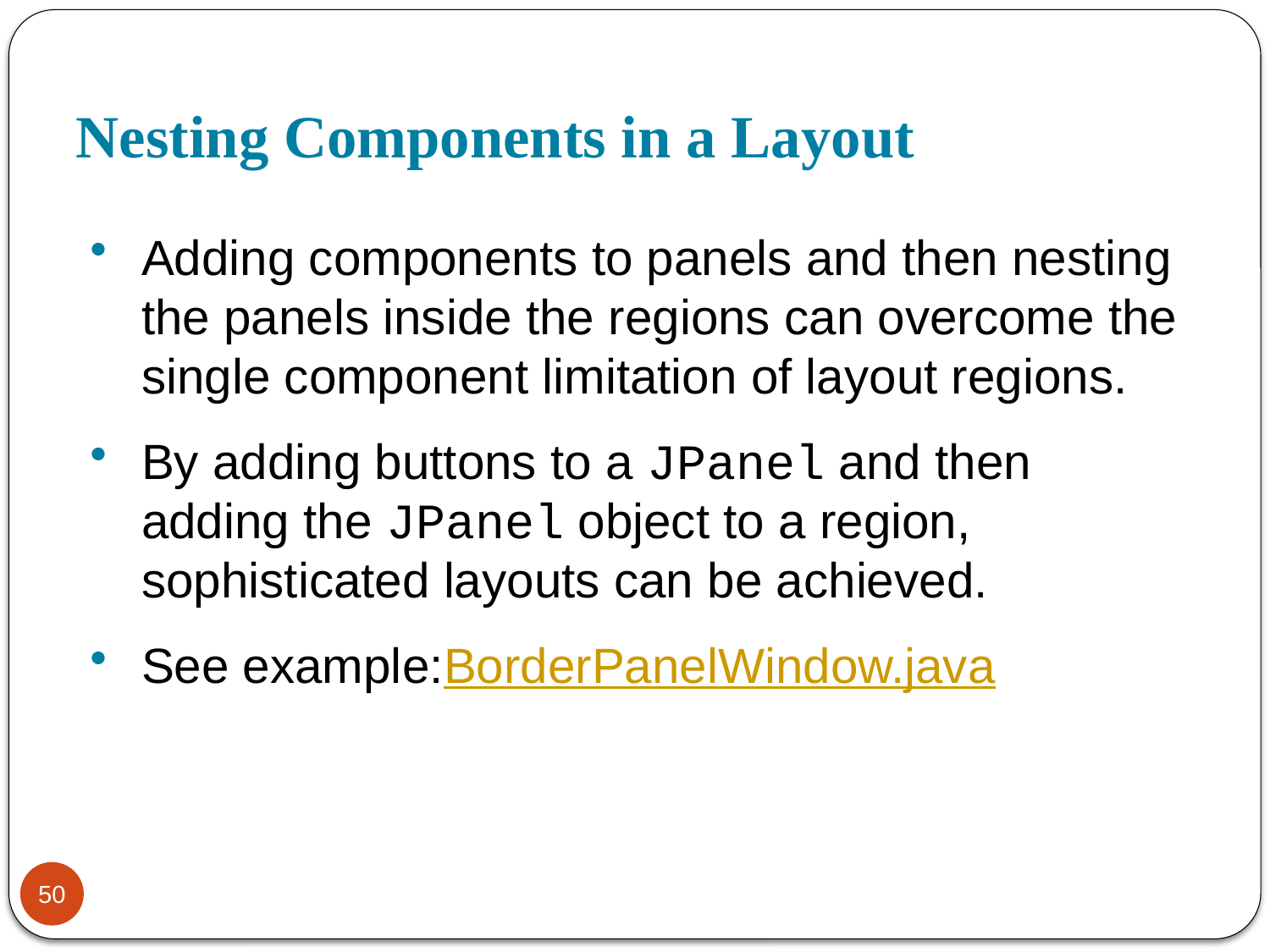

# Nesting Components in a Layout
Adding components to panels and then nesting the panels inside the regions can overcome the single component limitation of layout regions.
By adding buttons to a JPanel and then adding the JPanel object to a region, sophisticated layouts can be achieved.
See example:BorderPanelWindow.java
50